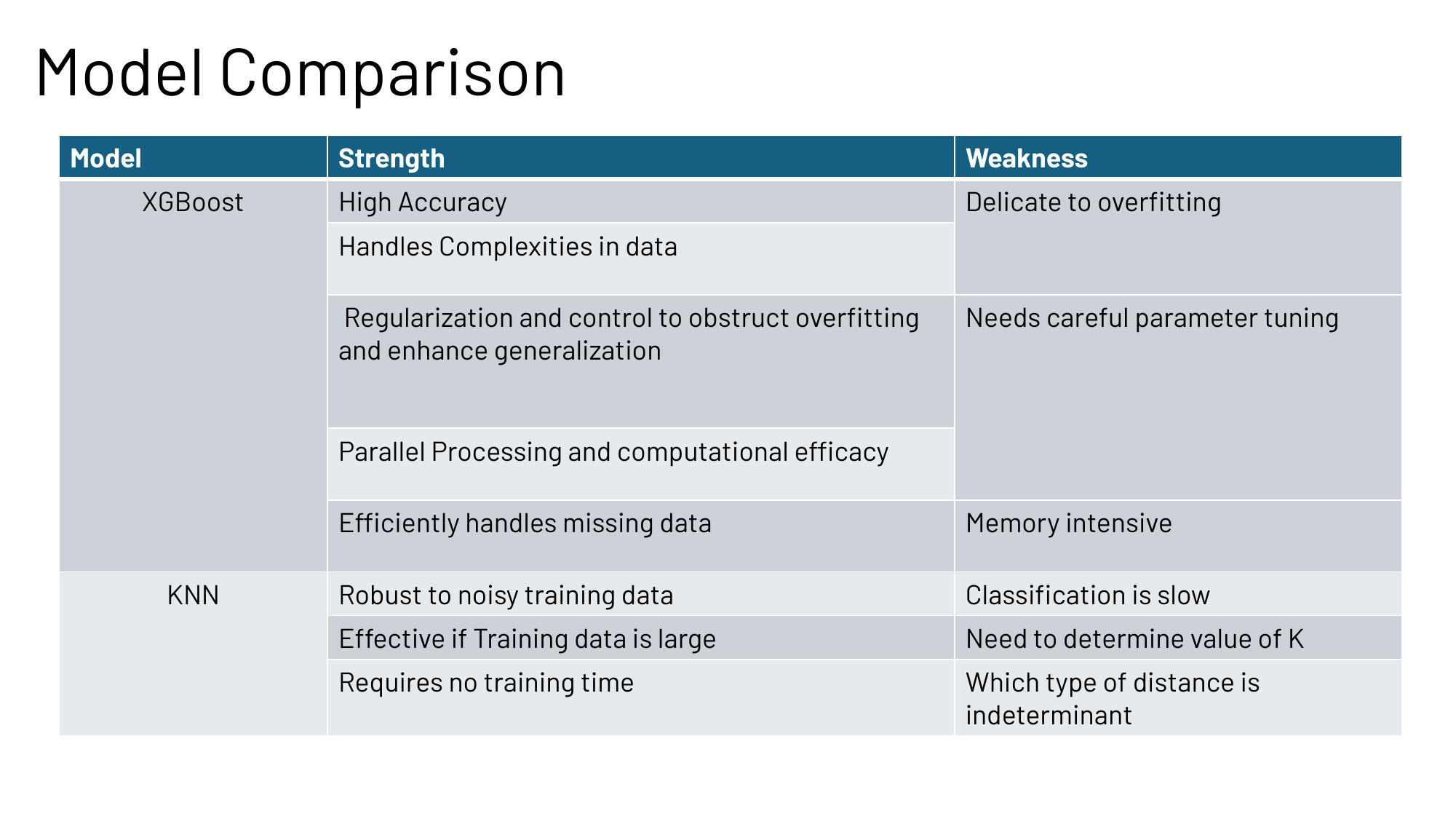

# Model Comparison
| Model | Strength | Weakness |
| --- | --- | --- |
| XGBoost | High Accuracy | Delicate to overfitting |
|  | Handles Complexities in data |  |
|  | Regularization and control to obstruct overfitting and enhance generalization | Needs careful parameter tuning |
|  | Parallel Processing and computational efficacy |  |
|  | Efficiently handles missing data | Memory intensive |
| KNN | Robust to noisy training data | Classification is slow |
|  | Effective if Training data is large | Need to determine value of K |
|  | Requires no training time | Which type of distance is indeterminant |